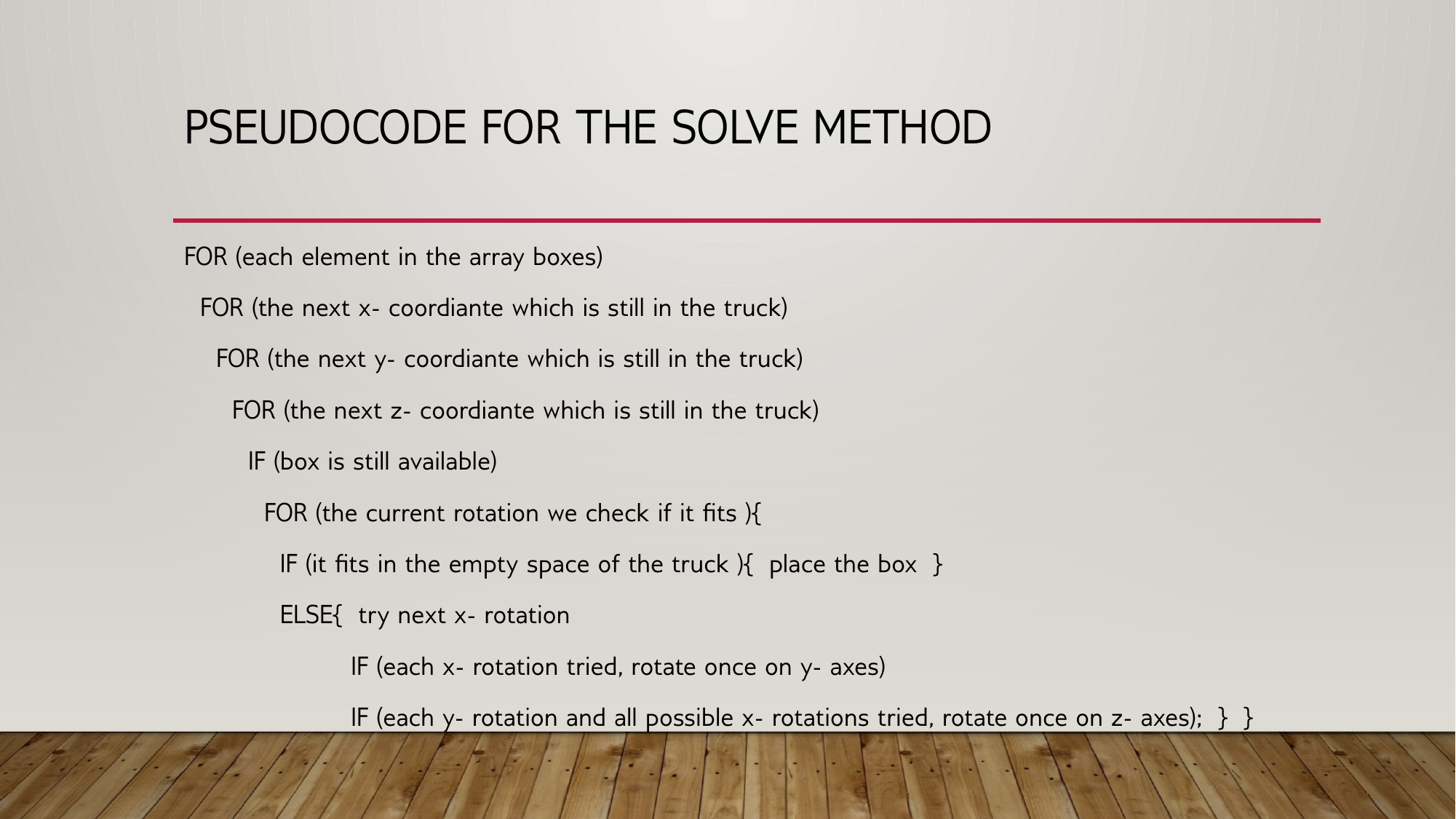

# Pseudocode for the solve method
FOR (each element in the array boxes)
  FOR (the next x- coordiante which is still in the truck)
    FOR (the next y- coordiante which is still in the truck)
      FOR (the next z- coordiante which is still in the truck)
        IF (box is still available)
          FOR (the current rotation we check if it fits ){
            IF (it fits in the empty space of the truck ){  place the box  }
            ELSE{  try next x- rotation
	         IF (each x- rotation tried, rotate once on y- axes)
	         IF (each y- rotation and all possible x- rotations tried, rotate once on z- axes);  }  }